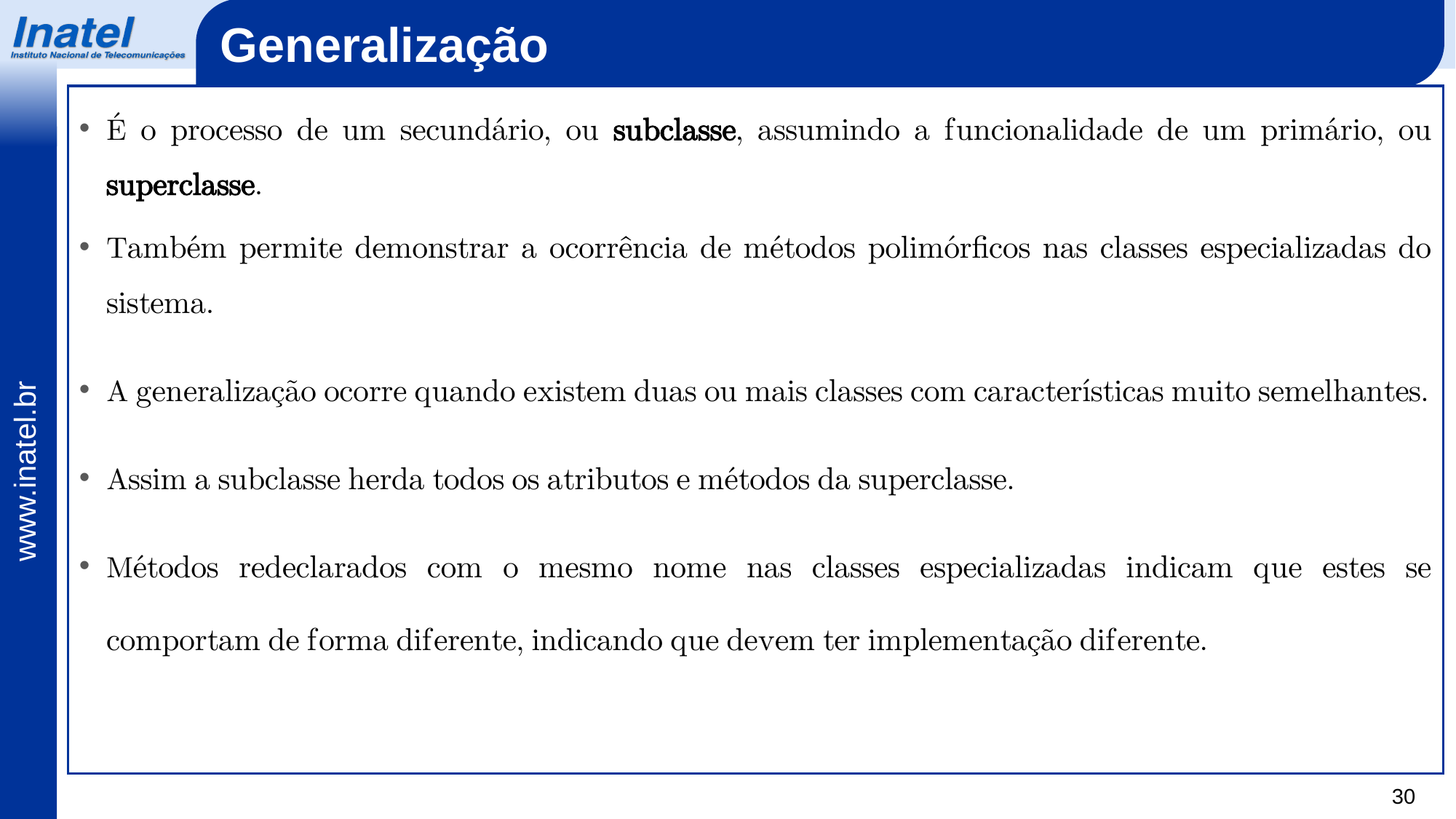

Generalização
É o processo de um secundário, ou subclasse, assumindo a funcionalidade de um primário, ou superclasse.
Também permite demonstrar a ocorrência de métodos polimórficos nas classes especializadas do sistema.
A generalização ocorre quando existem duas ou mais classes com características muito semelhantes.
Assim a subclasse herda todos os atributos e métodos da superclasse.
Métodos redeclarados com o mesmo nome nas classes especializadas indicam que estes se comportam de forma diferente, indicando que devem ter implementação diferente.